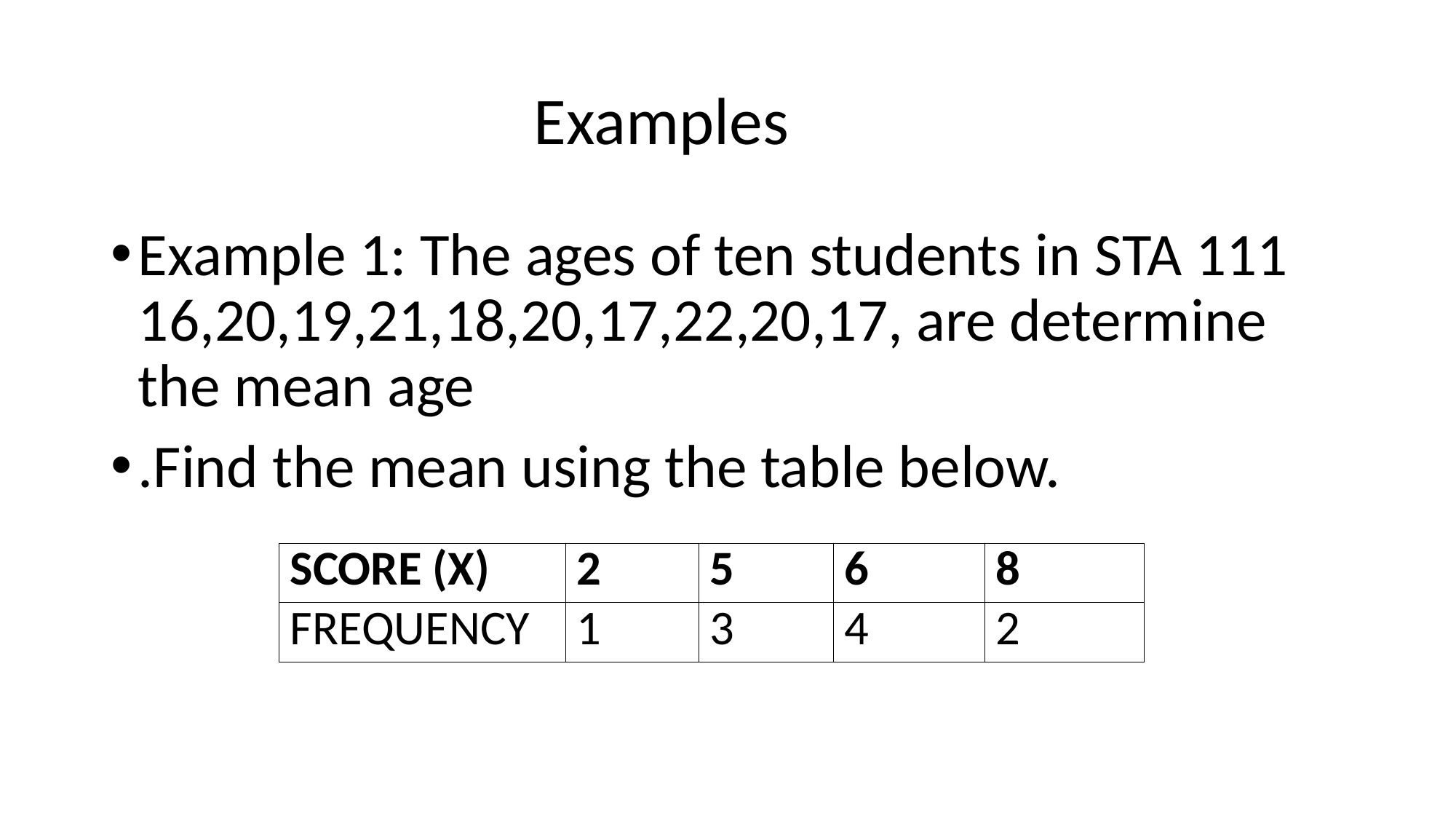

# Examples
Example 1: The ages of ten students in STA 111 16,20,19,21,18,20,17,22,20,17, are determine the mean age
.Find the mean using the table below.

| SCORE (X) | 2 | 5 | 6 | 8 |
| --- | --- | --- | --- | --- |
| FREQUENCY | 1 | 3 | 4 | 2 |